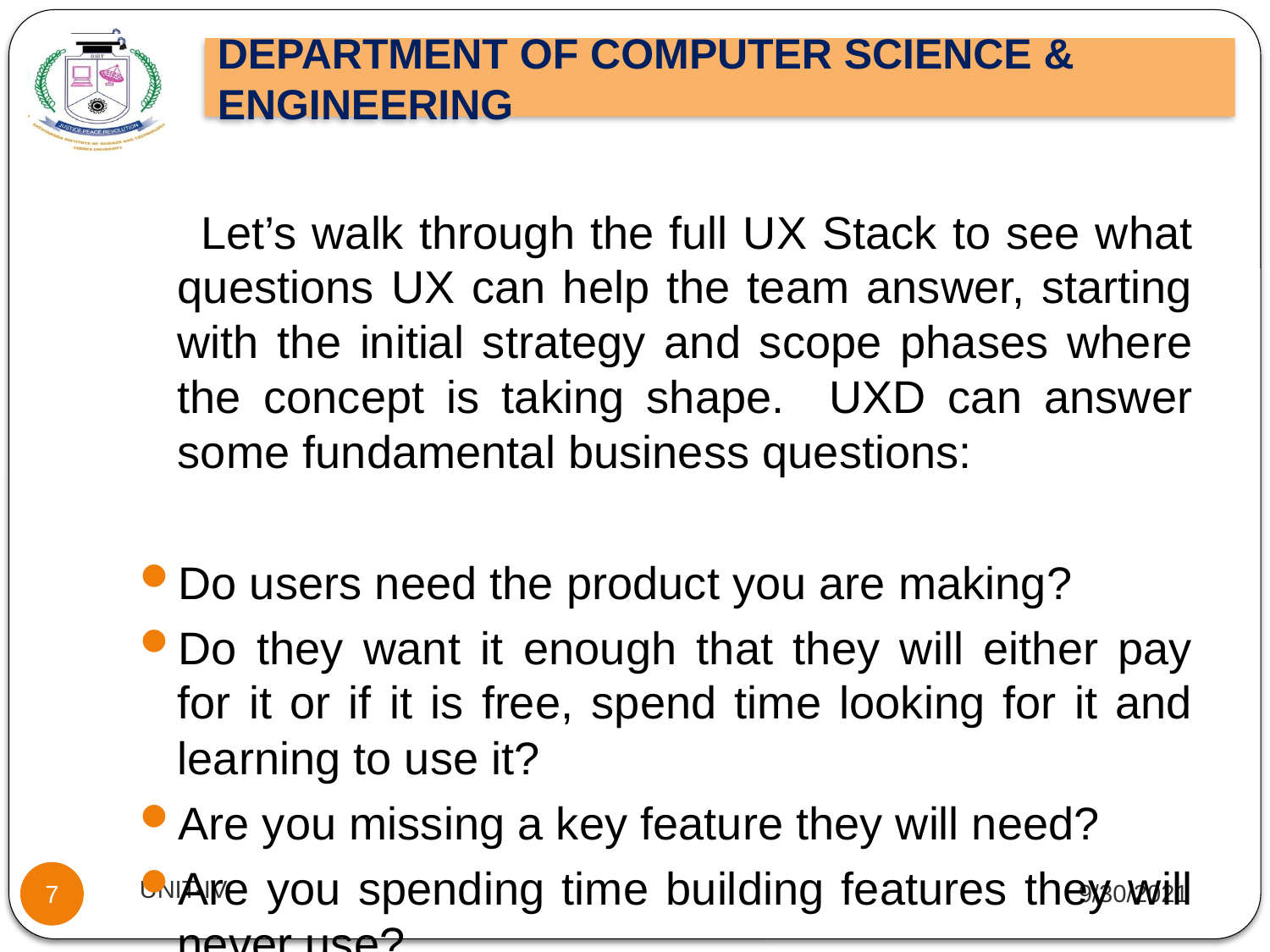

#
    Let’s walk through the full UX Stack to see what questions UX can help the team answer, starting with the initial strategy and scope phases where the concept is taking shape.  UXD can answer some fundamental business questions:

Do users need the product you are making?
Do they want it enough that they will either pay for it or if it is free, spend time looking for it and learning to use it?
Are you missing a key feature they will need?
Are you spending time building features they will never use?

UNIT-IV
9/30/2021
7